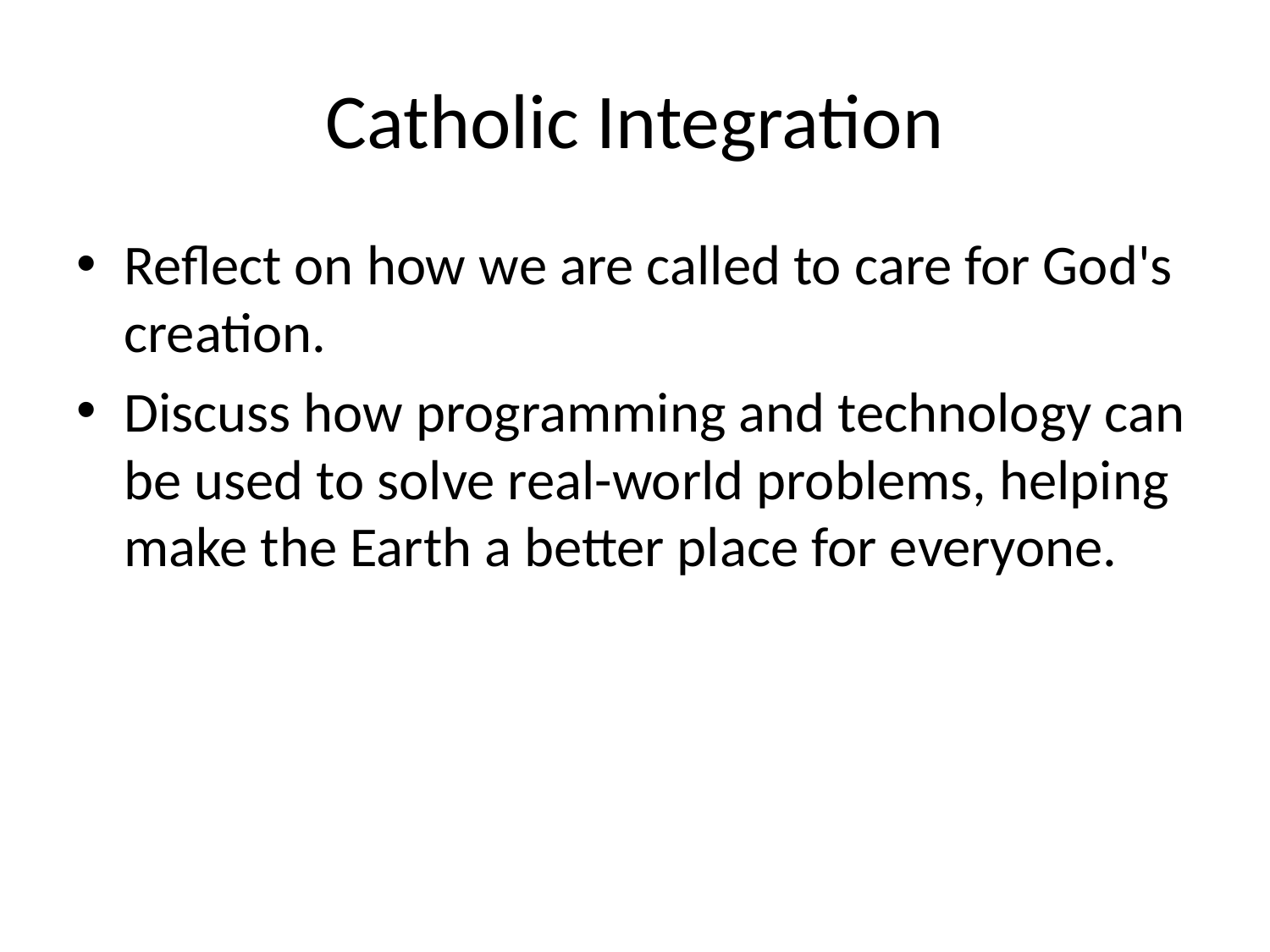

# Catholic Integration
Reflect on how we are called to care for God's creation.
Discuss how programming and technology can be used to solve real-world problems, helping make the Earth a better place for everyone.